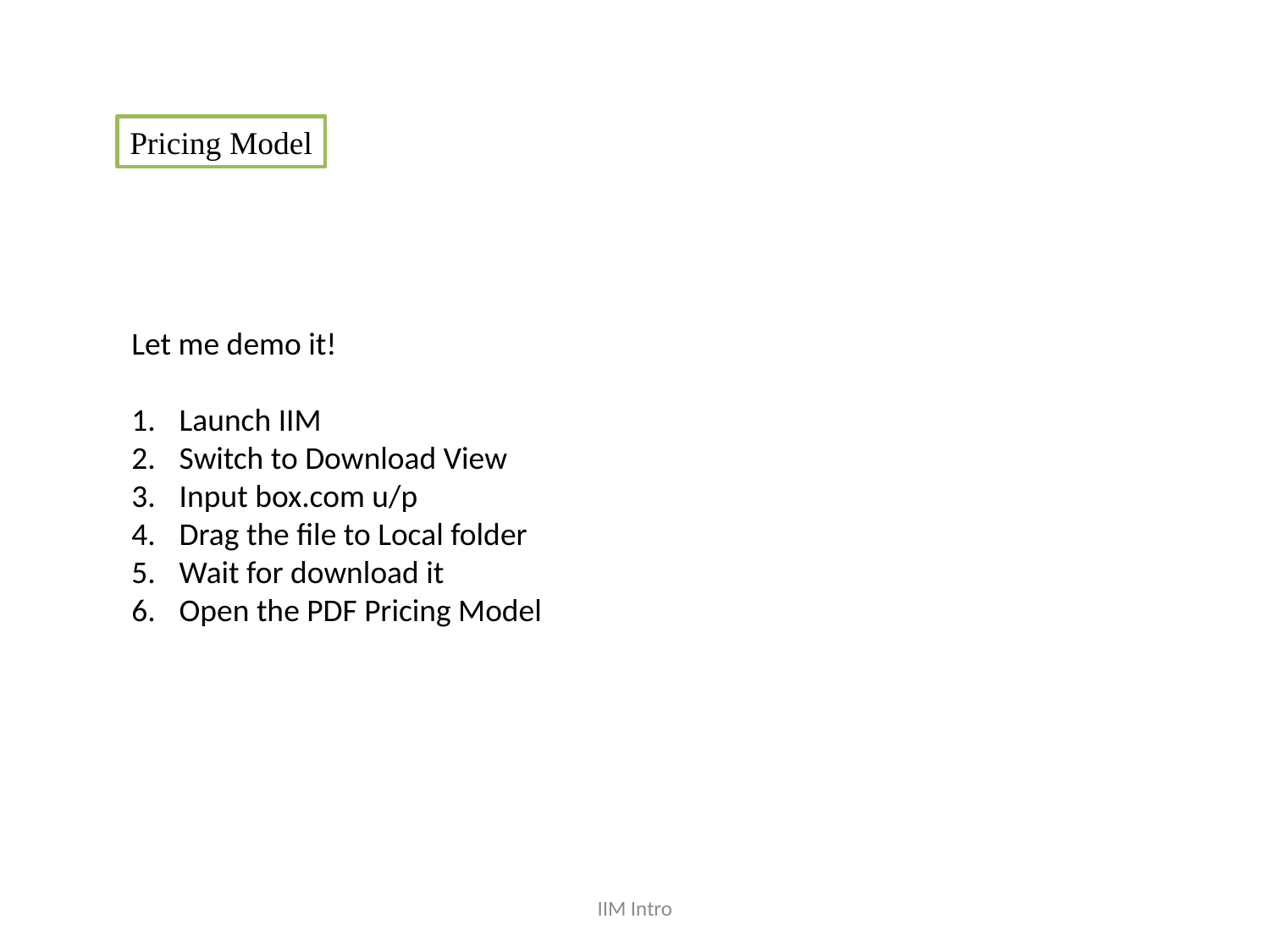

Pricing Model
Let me demo it!

Launch IIM
Switch to Download View
Input box.com u/p
Drag the file to Local folder
Wait for download it
Open the PDF Pricing Model

IIM Intro